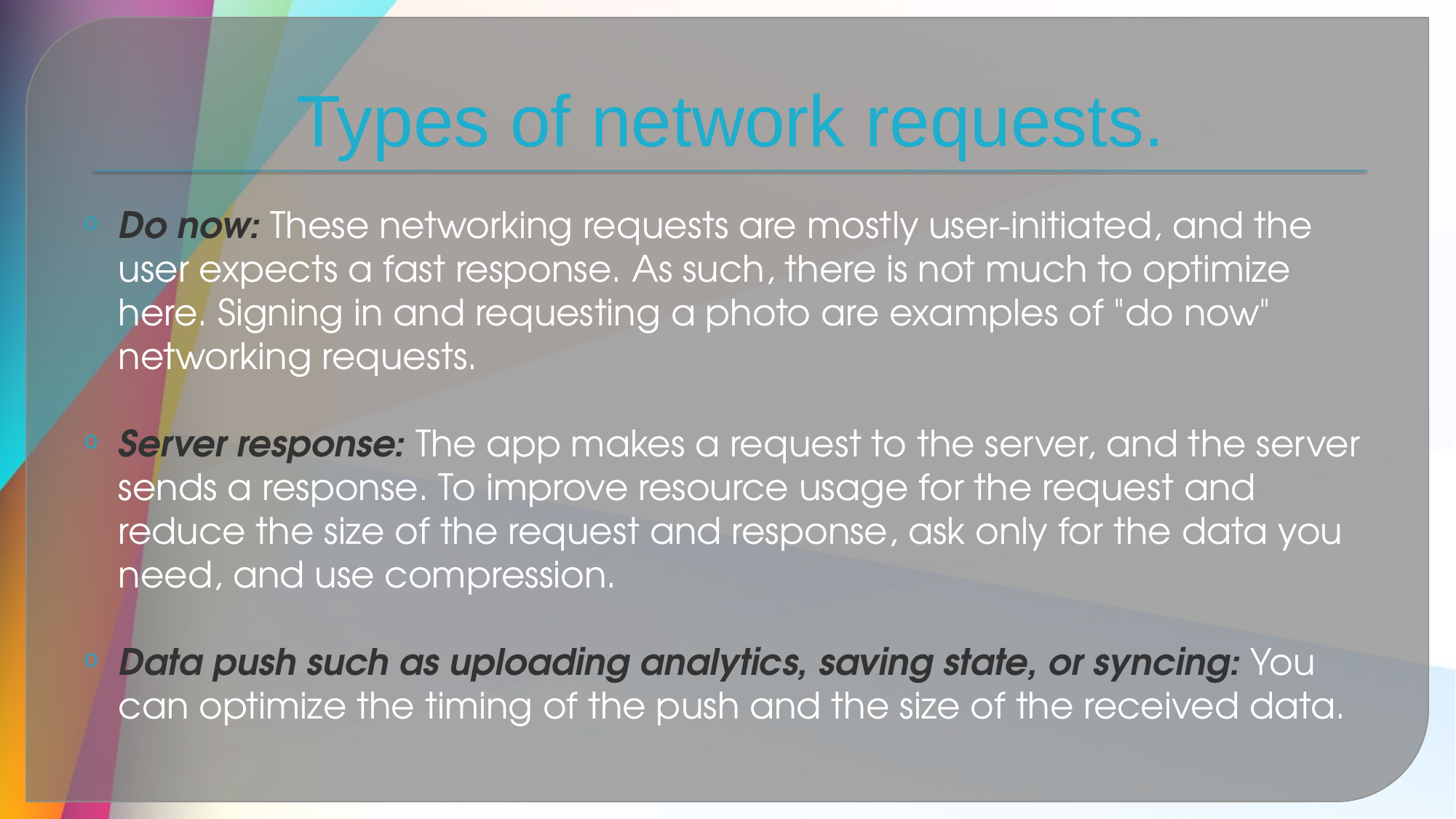

# Types of network requests.
Do now: These networking requests are mostly user-initiated, and the user expects a fast response. As such, there is not much to optimize here. Signing in and requesting a photo are examples of "do now" networking requests.

Server response: The app makes a request to the server, and the server sends a response. To improve resource usage for the request and reduce the size of the request and response, ask only for the data you need, and use compression.

Data push such as uploading analytics, saving state, or syncing: You can optimize the timing of the push and the size of the received data.